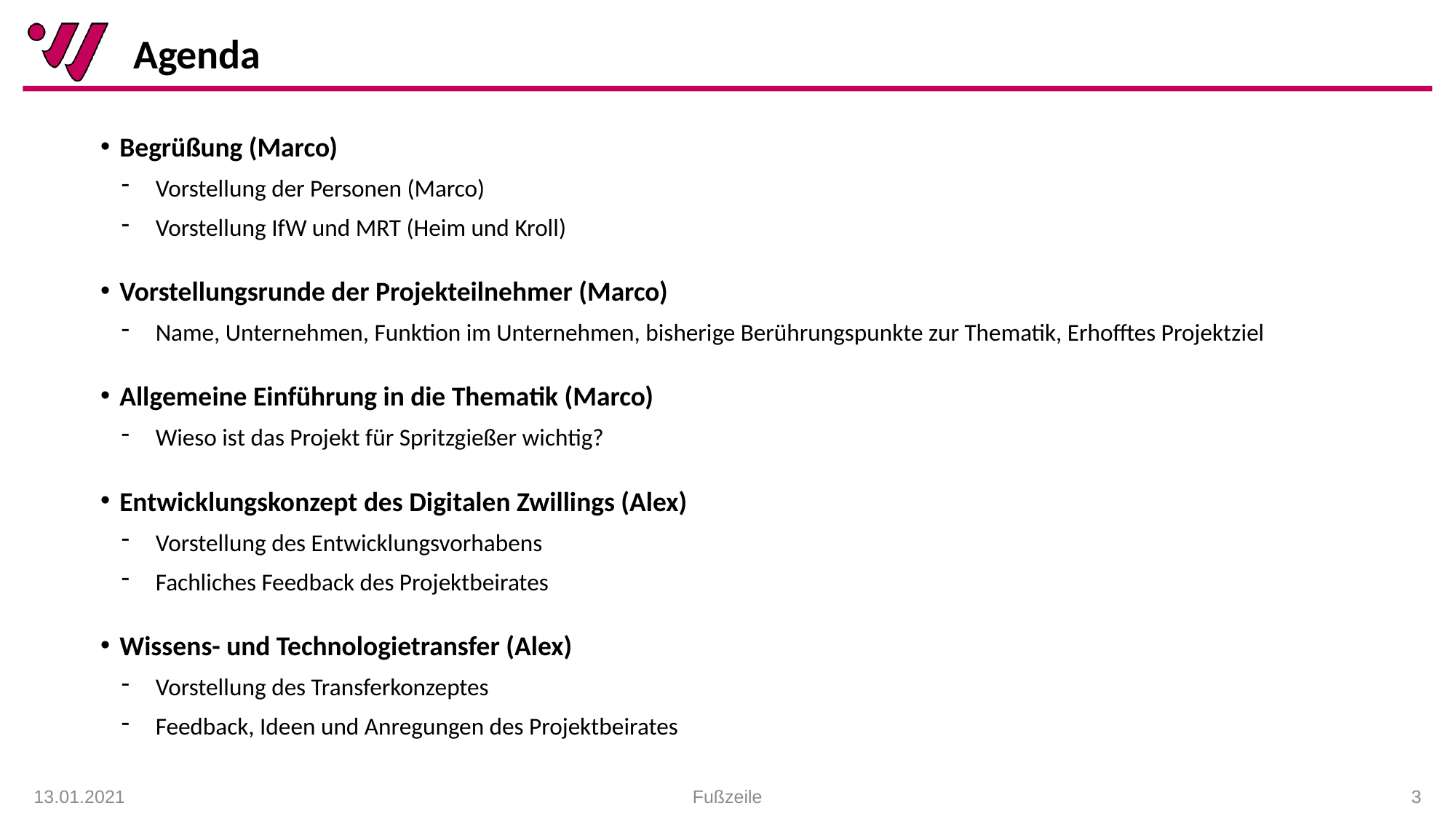

# Agenda
Begrüßung (Marco)
Vorstellung der Personen (Marco)
Vorstellung IfW und MRT (Heim und Kroll)
Vorstellungsrunde der Projekteilnehmer (Marco)
Name, Unternehmen, Funktion im Unternehmen, bisherige Berührungspunkte zur Thematik, Erhofftes Projektziel
Allgemeine Einführung in die Thematik (Marco)
Wieso ist das Projekt für Spritzgießer wichtig?
Entwicklungskonzept des Digitalen Zwillings (Alex)
Vorstellung des Entwicklungsvorhabens
Fachliches Feedback des Projektbeirates
Wissens- und Technologietransfer (Alex)
Vorstellung des Transferkonzeptes
Feedback, Ideen und Anregungen des Projektbeirates
Fußzeile
 3
13.01.2021